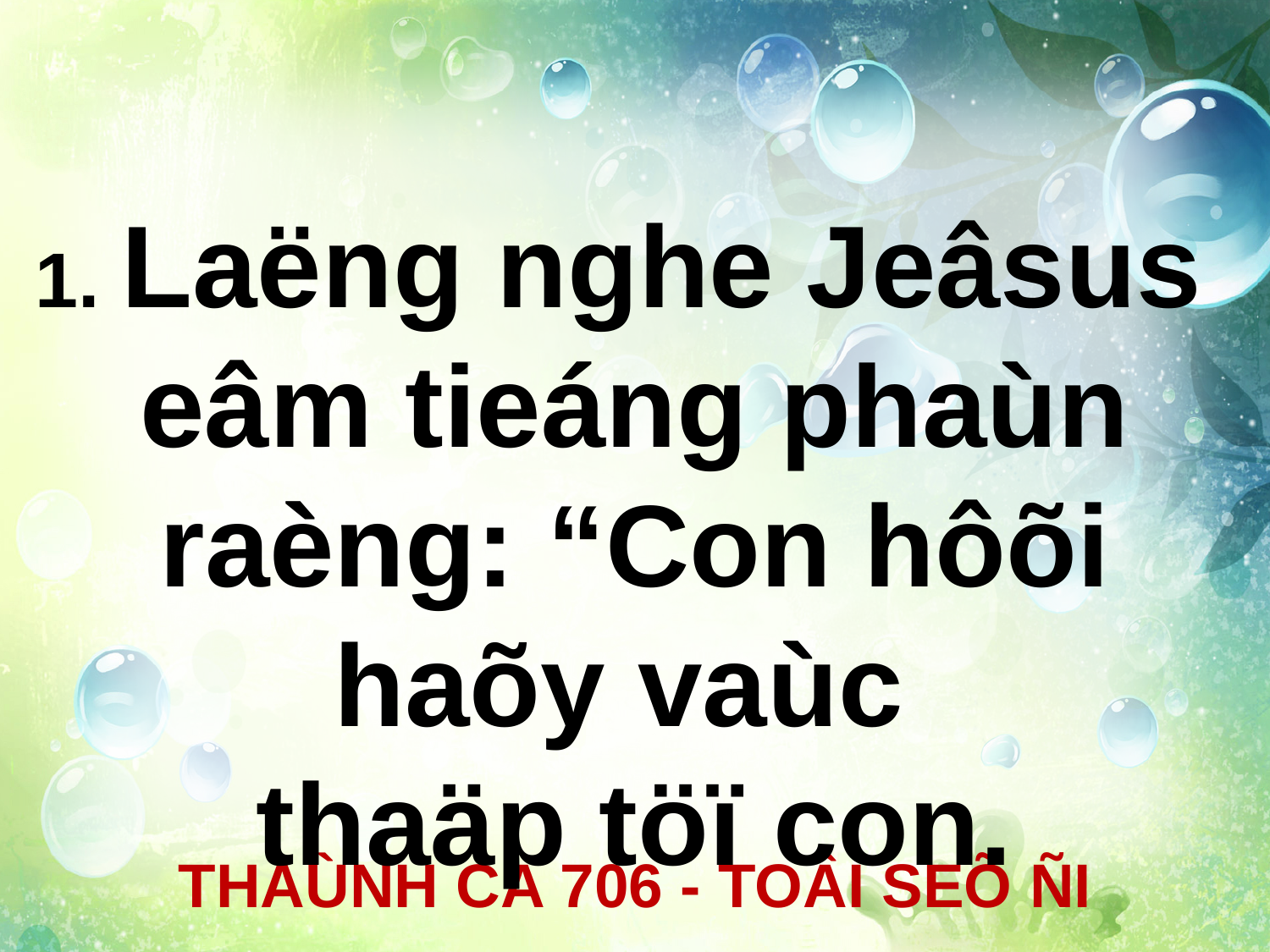

1. Laëng nghe Jeâsus
eâm tieáng phaùn raèng: “Con hôõi haõy vaùc
thaäp töï con.
THAÙNH CA 706 - TOÂI SEÕ ÑI